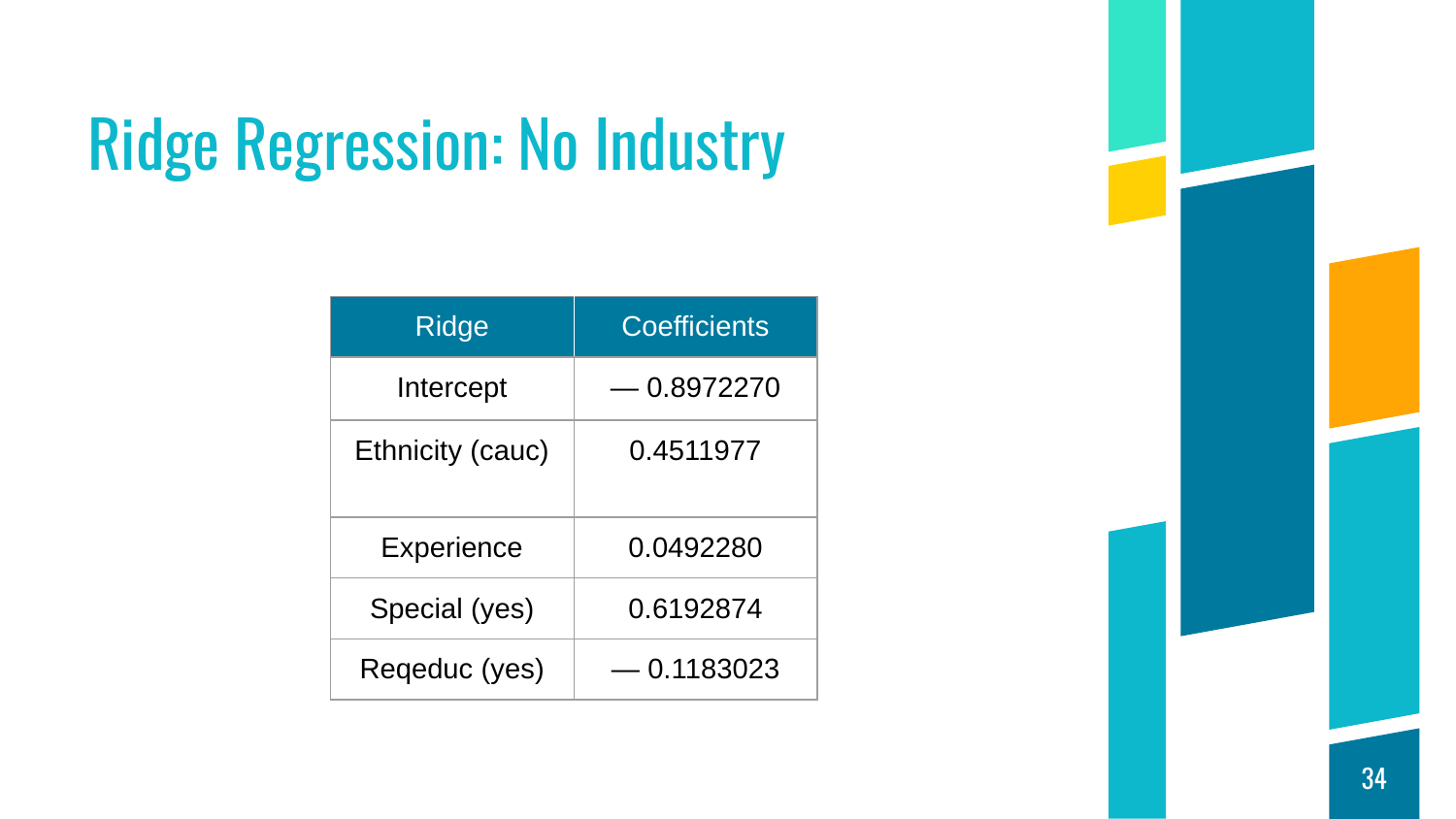

# Ridge Regression: No Industry
| Ridge | Coefficients |
| --- | --- |
| Intercept | — 0.8972270 |
| Ethnicity (cauc) | 0.4511977 |
| Experience | 0.0492280 |
| Special (yes) | 0.6192874 |
| Reqeduc (yes) | — 0.1183023 |
34